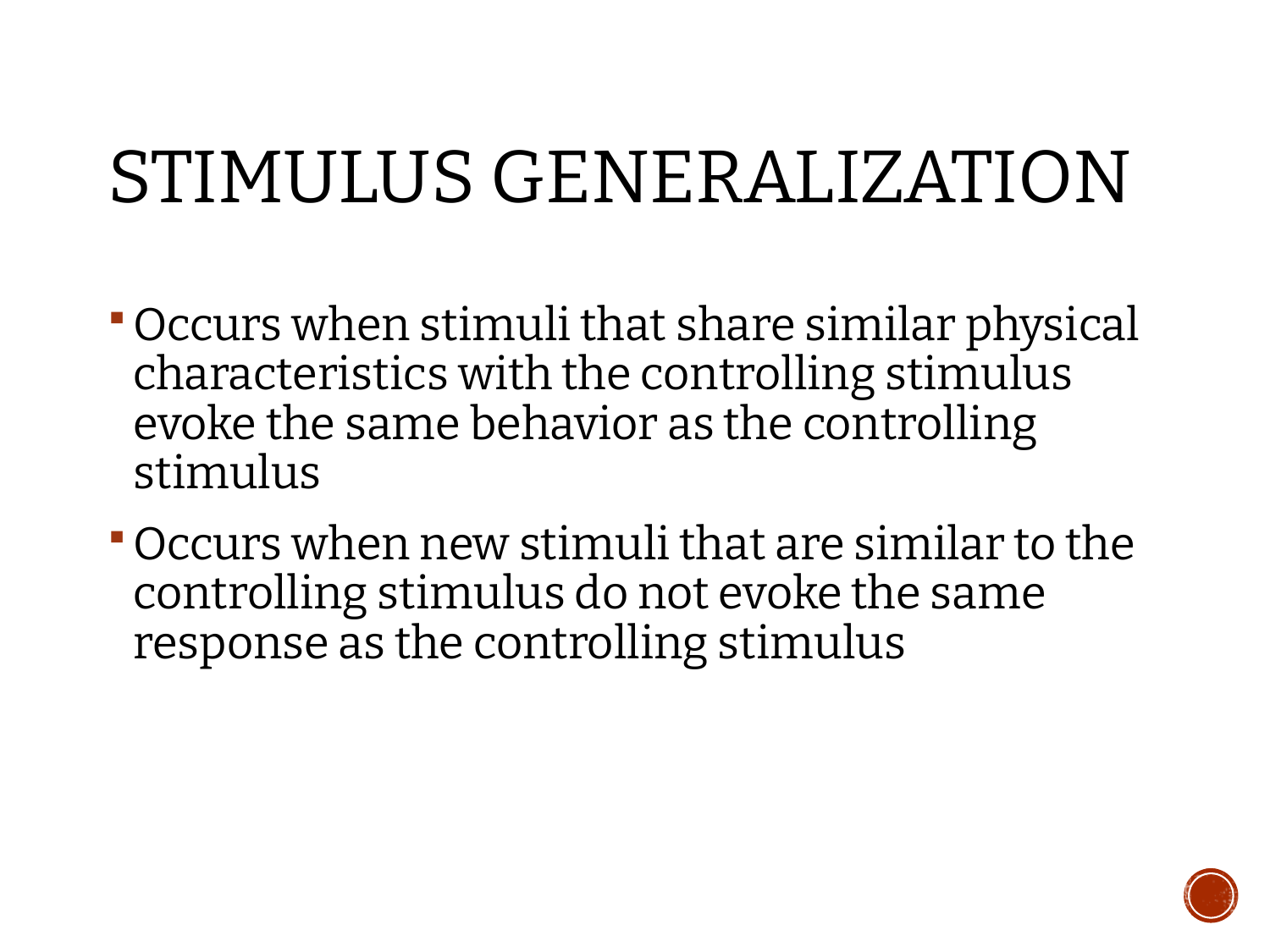

# Stimulus Generalization
Occurs when stimuli that share similar physical characteristics with the controlling stimulus evoke the same behavior as the controlling stimulus
Occurs when new stimuli that are similar to the controlling stimulus do not evoke the same response as the controlling stimulus